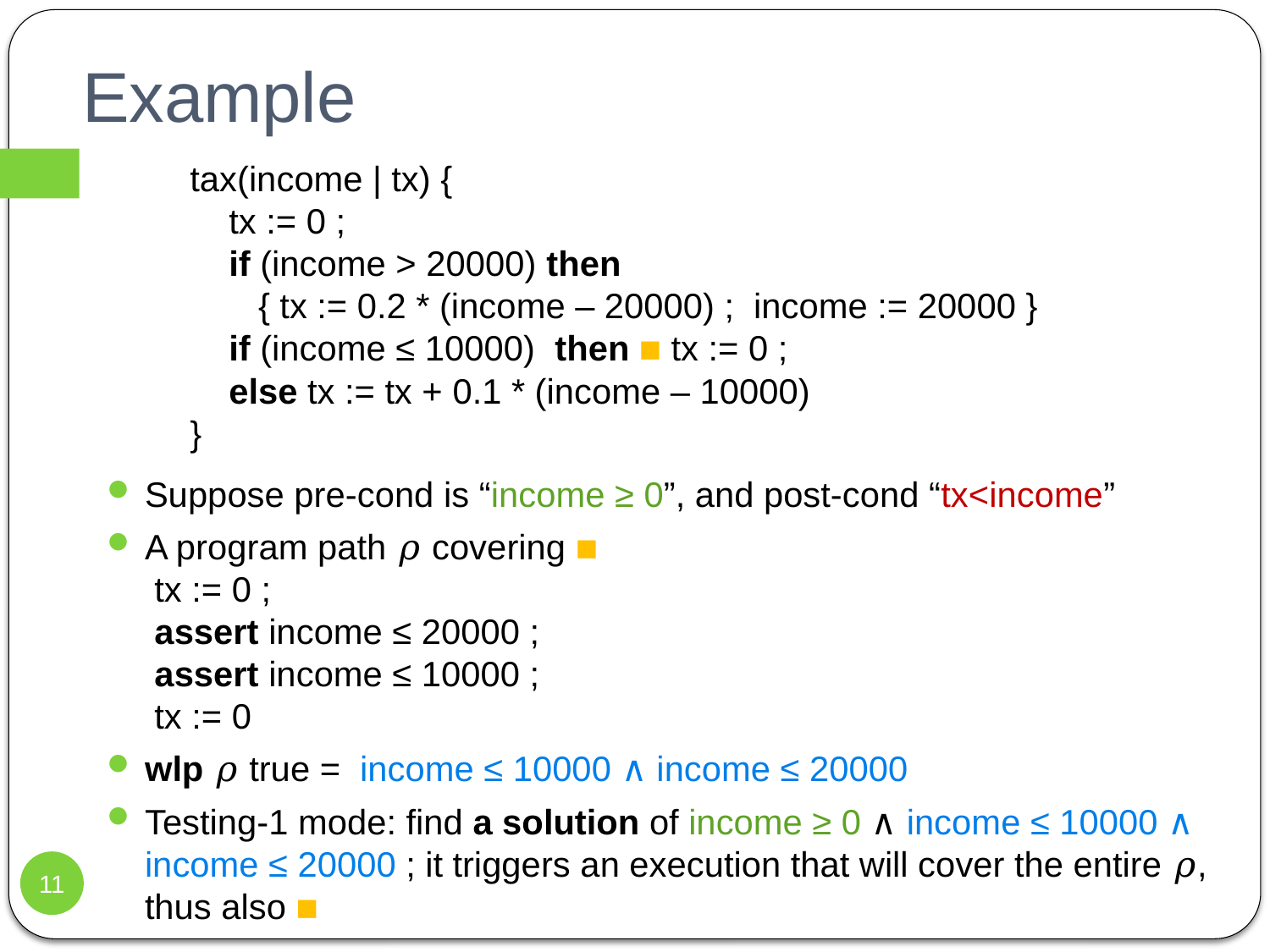

# Example
tax(income | tx) {
    tx := 0 ;
    if (income > 20000) then
       { tx := 0.2 * (income – 20000) ;  income := 20000 }
    if (income ≤ 10000)  then ◼ tx := 0 ;
    else tx := tx + 0.1 * (income – 10000)
}
Suppose pre-cond is “income ≥ 0”, and post-cond “tx<income”
A program path 𝜌 covering ◼
 tx := 0 ;
 assert income ≤ 20000 ;
 assert income ≤ 10000 ;
 tx := 0
wlp 𝜌 true =  income ≤ 10000 ∧ income ≤ 20000
Testing-1 mode: find a solution of income ≥ 0 ∧ income ≤ 10000 ∧ income ≤ 20000 ; it triggers an execution that will cover the entire 𝜌, thus also ◼
11